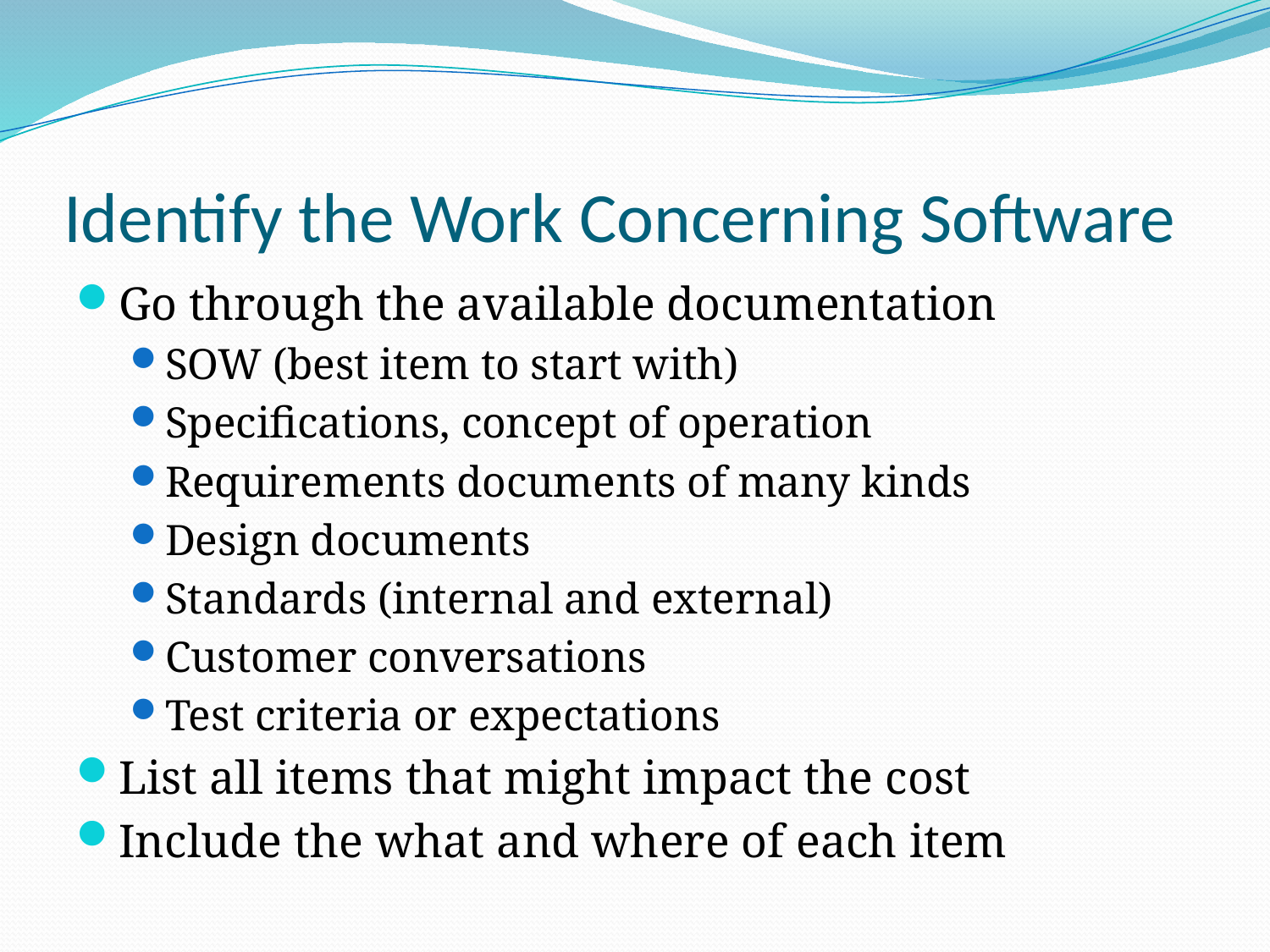

# Identify the Work Concerning Software
Go through the available documentation
SOW (best item to start with)
Specifications, concept of operation
Requirements documents of many kinds
Design documents
Standards (internal and external)
Customer conversations
Test criteria or expectations
List all items that might impact the cost
Include the what and where of each item